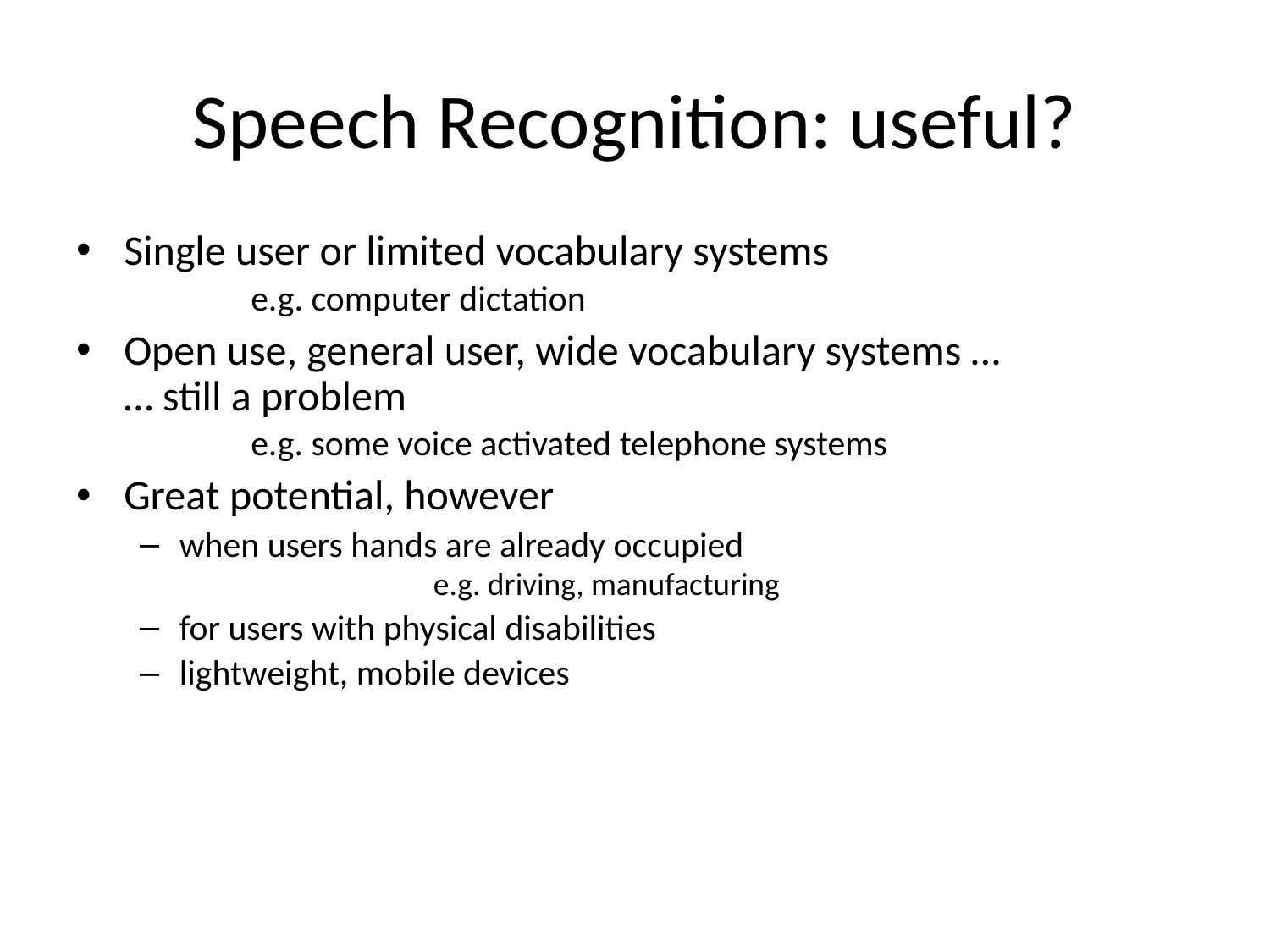

# Speech Recognition: useful?
Single user or limited vocabulary systems
	e.g. computer dictation
Open use, general user, wide vocabulary systems …
… still a problem
	e.g. some voice activated telephone systems
Great potential, however
when users hands are already occupied
		e.g. driving, manufacturing
for users with physical disabilities
lightweight, mobile devices